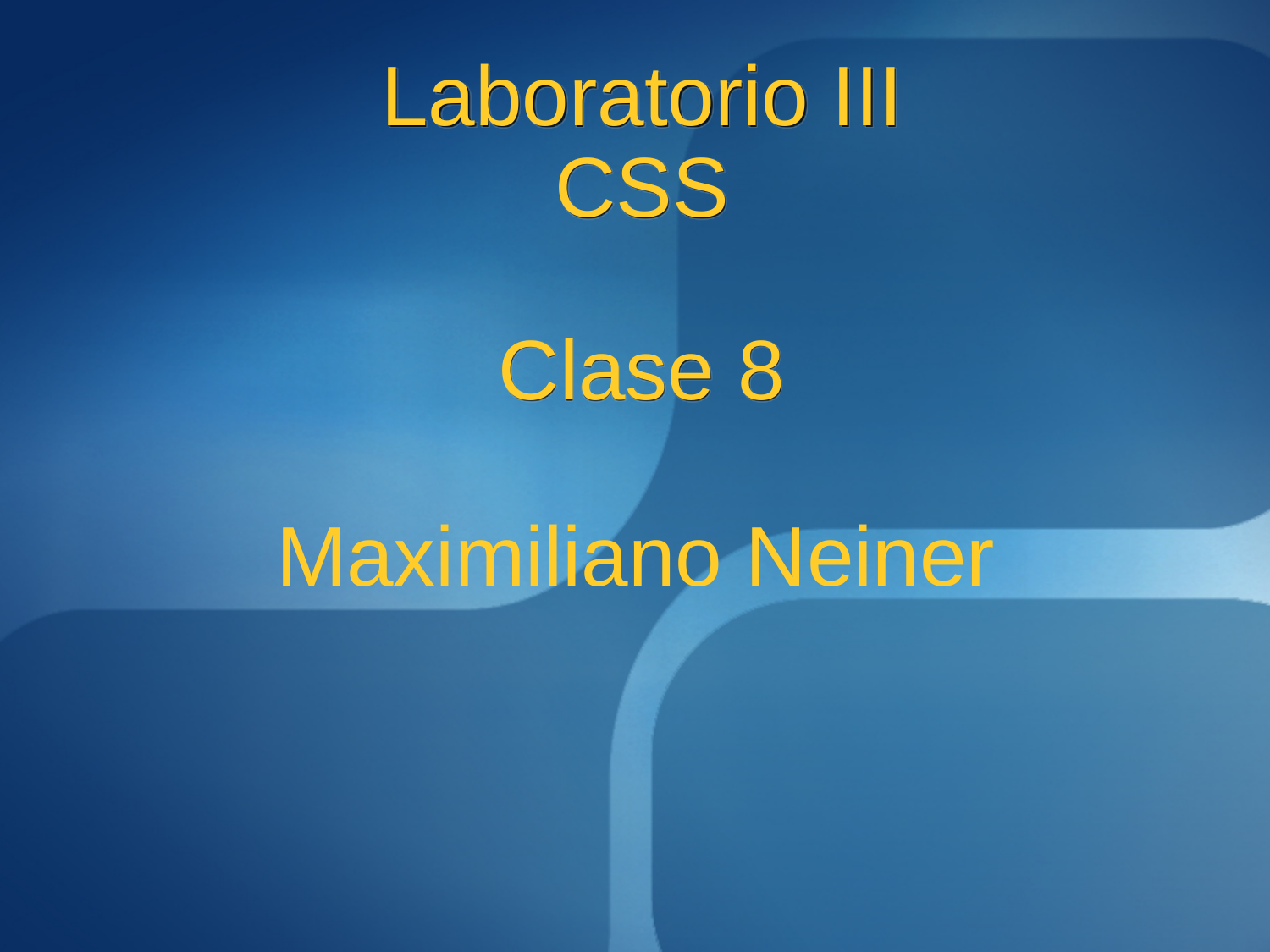

Laboratorio III
CSS

Clase 8
# Maximiliano Neiner